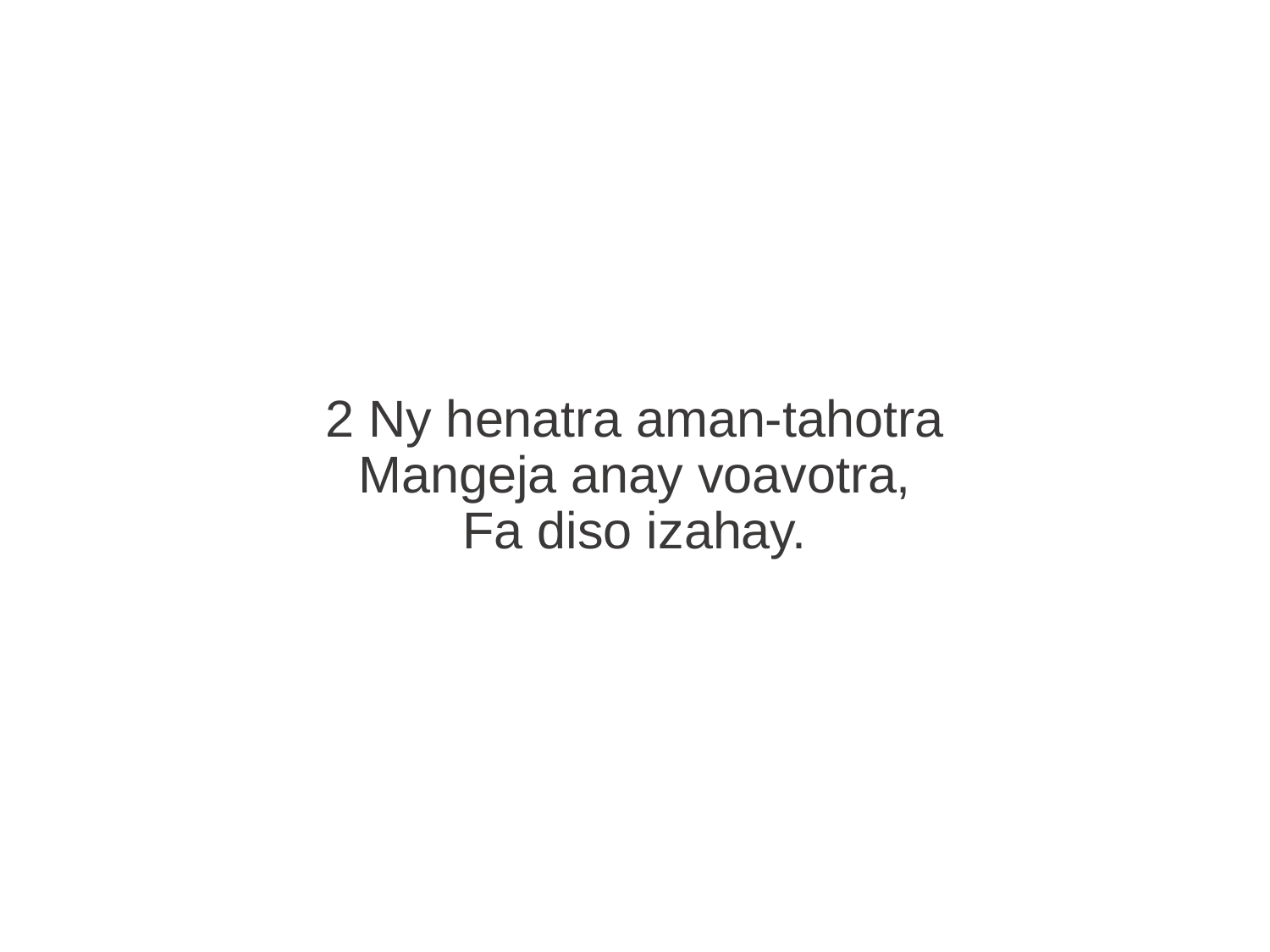

2 Ny henatra aman-tahotra
Mangeja anay voavotra,
Fa diso izahay.